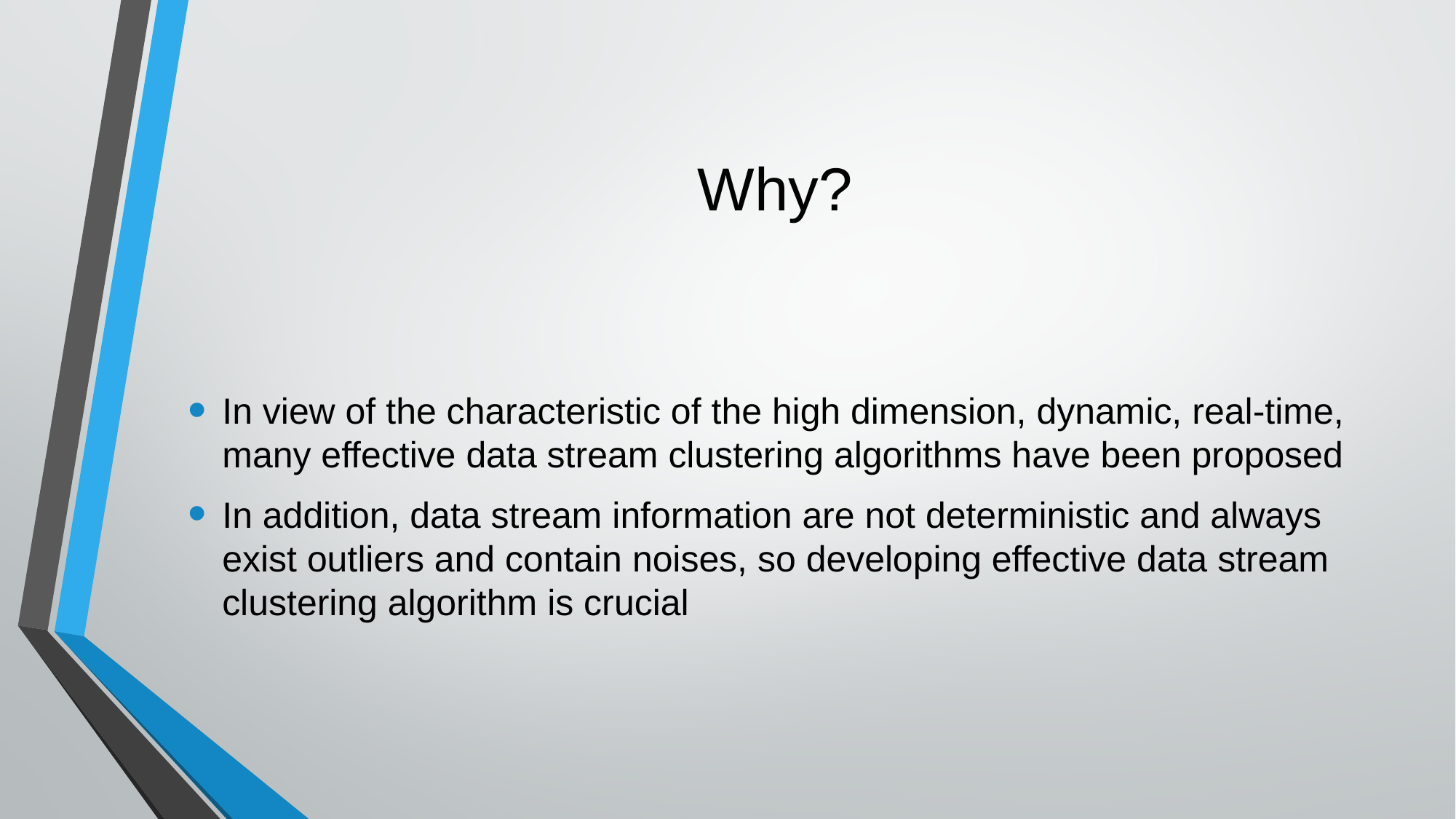

# Why?
In view of the characteristic of the high dimension, dynamic, real-time, many effective data stream clustering algorithms have been proposed
In addition, data stream information are not deterministic and always exist outliers and contain noises, so developing effective data stream clustering algorithm is crucial